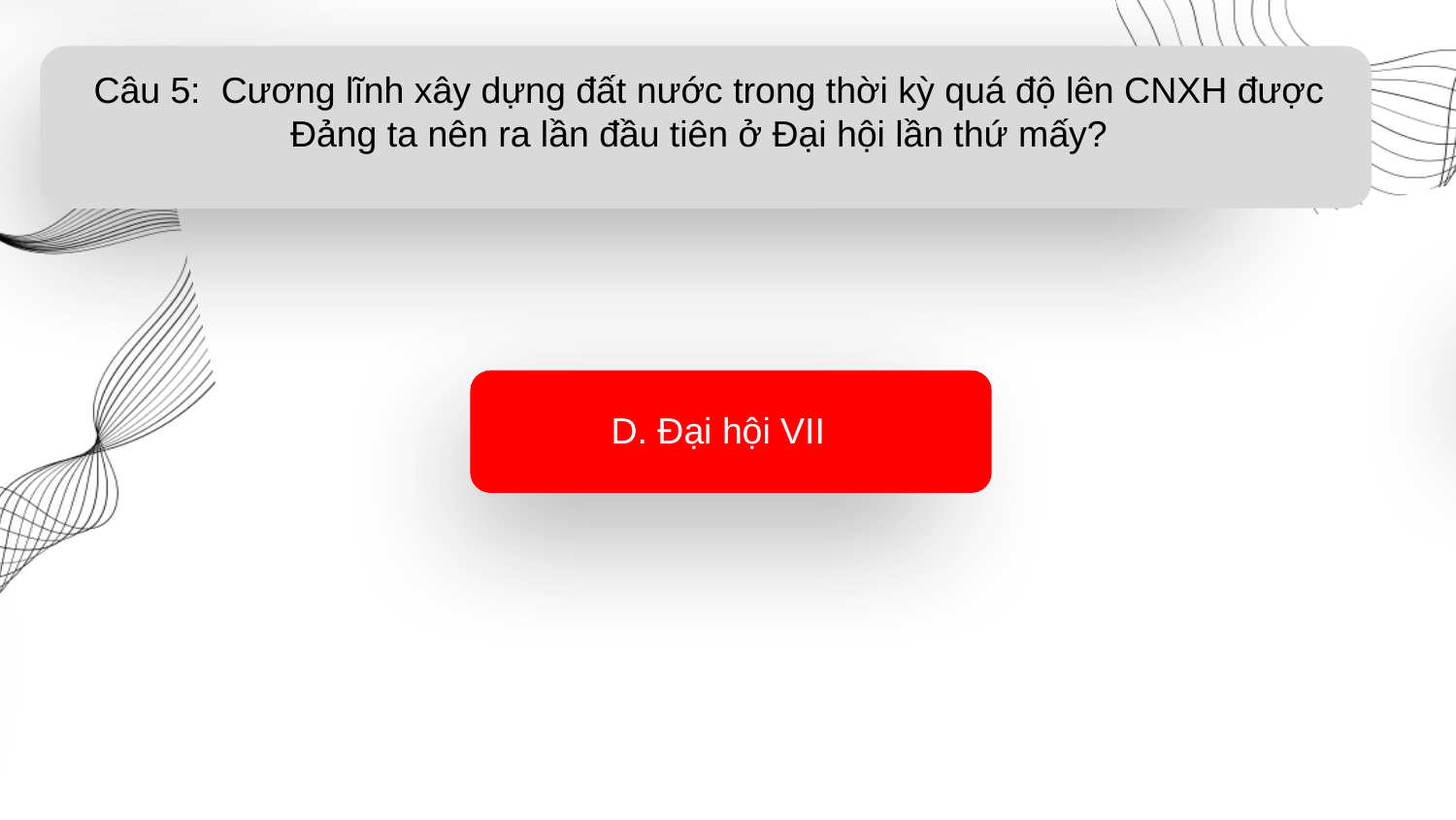

Nhiệm vụ của thời kỳ quá độ lên CNXH ở Việt Nam

A. Đại hội IV

Câu 5:  Cương lĩnh xây dựng đất nước trong thời kỳ quá độ lên CNXH được Đảng ta nên ra lần đầu tiên ở Đại hội lần thứ mấy?

B.Đại hội VI

Những thuận và khó khăn của Việt Nam

 D. Đại hội VII

C. Đại hội VIII